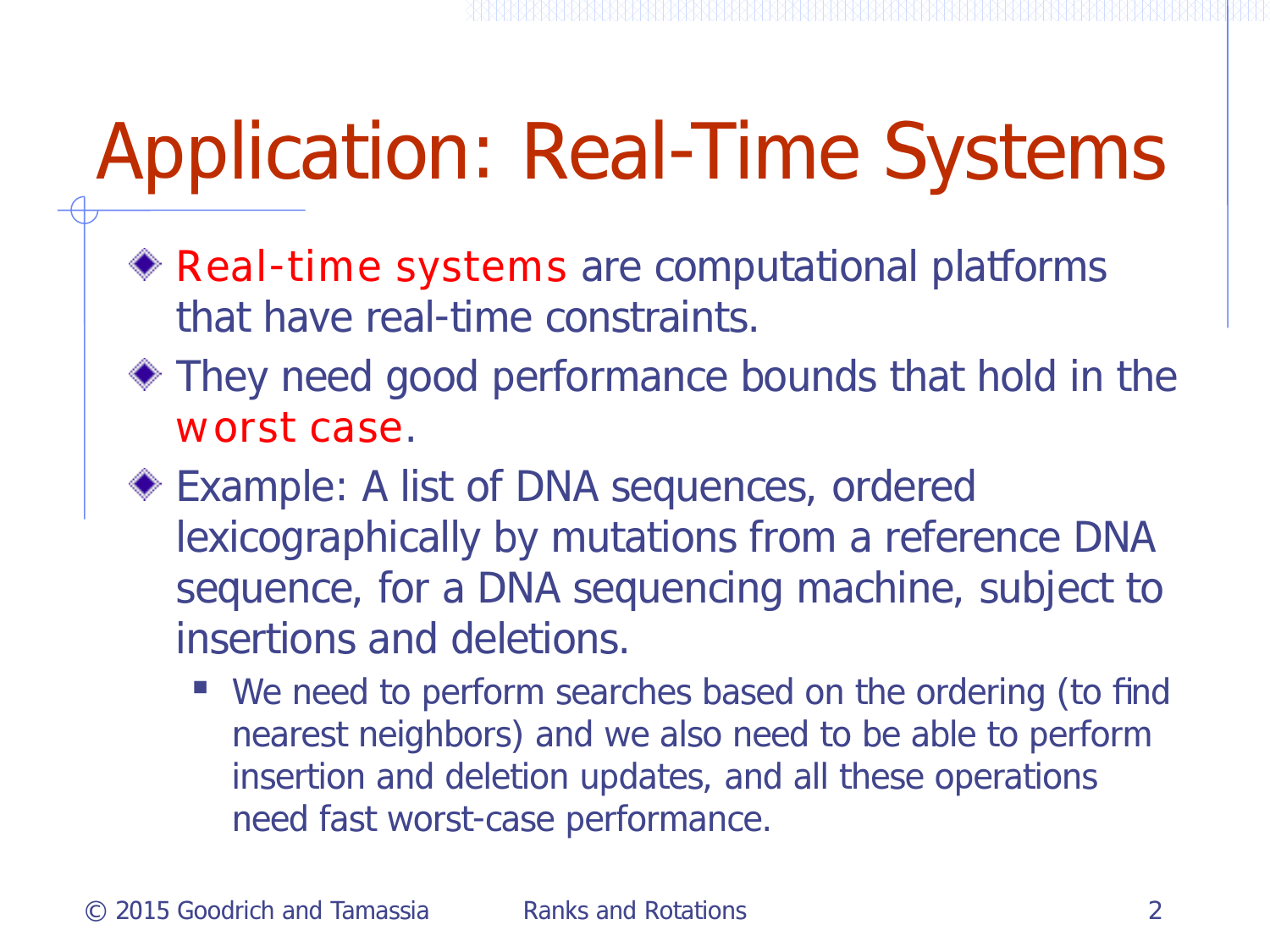

# Application: Real-Time Systems
Real-time systems are computational platforms that have real-time constraints.
They need good performance bounds that hold in the worst case.
Example: A list of DNA sequences, ordered lexicographically by mutations from a reference DNA sequence, for a DNA sequencing machine, subject to insertions and deletions.
We need to perform searches based on the ordering (to find nearest neighbors) and we also need to be able to perform insertion and deletion updates, and all these operations need fast worst-case performance.
Ranks and Rotations
2